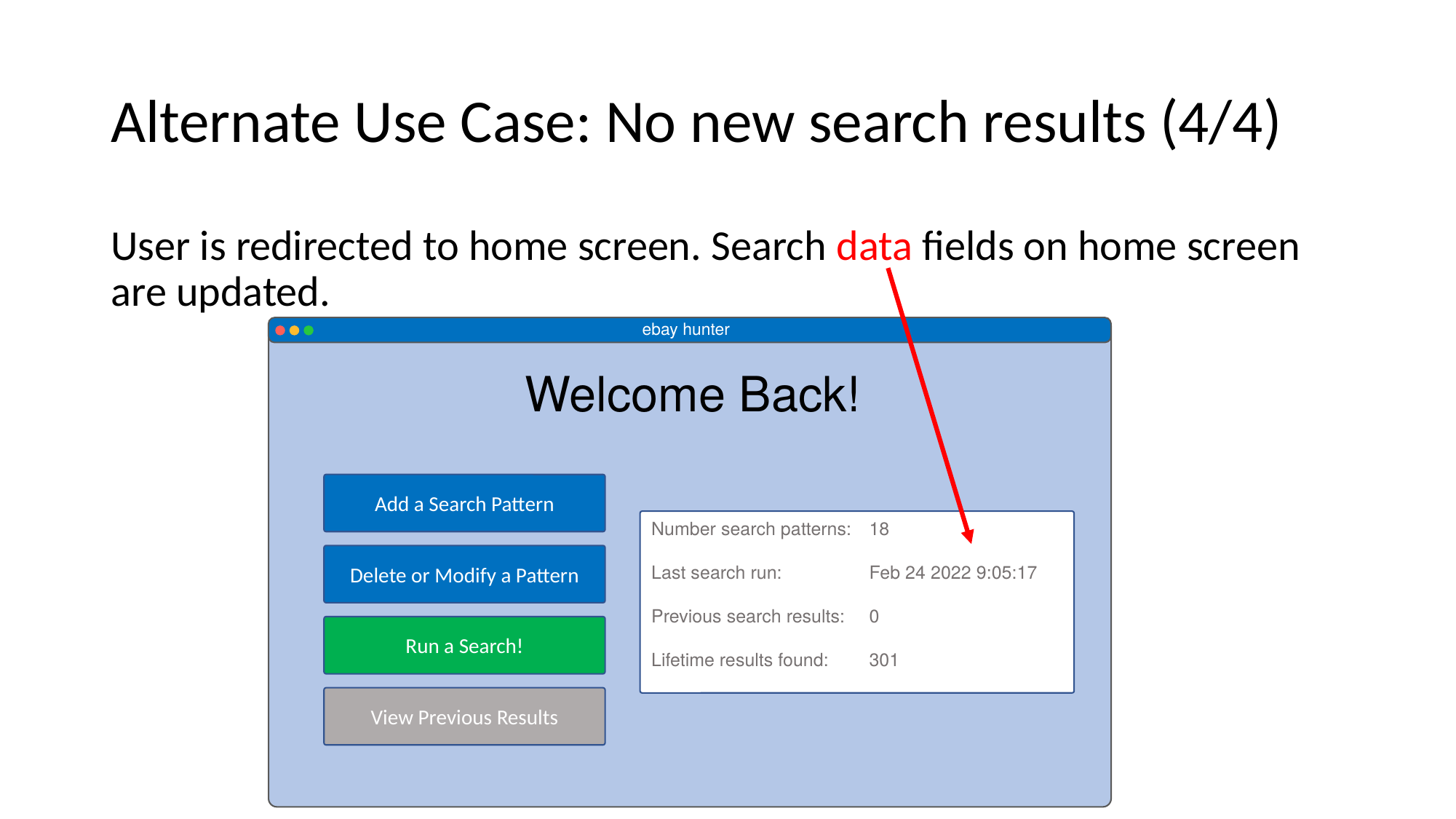

# Alternate Use Case: No new search results (4/4)
User is redirected to home screen. Search data fields on home screen are updated.
ebay hunter

Welcome Back!
Add a Search Pattern
Number search patterns:	18
Last search run:	Feb 24 2022 9:05:17
Previous search results:	0
Lifetime results found:	301
Delete or Modify a Pattern
Run a Search!
View Previous Results